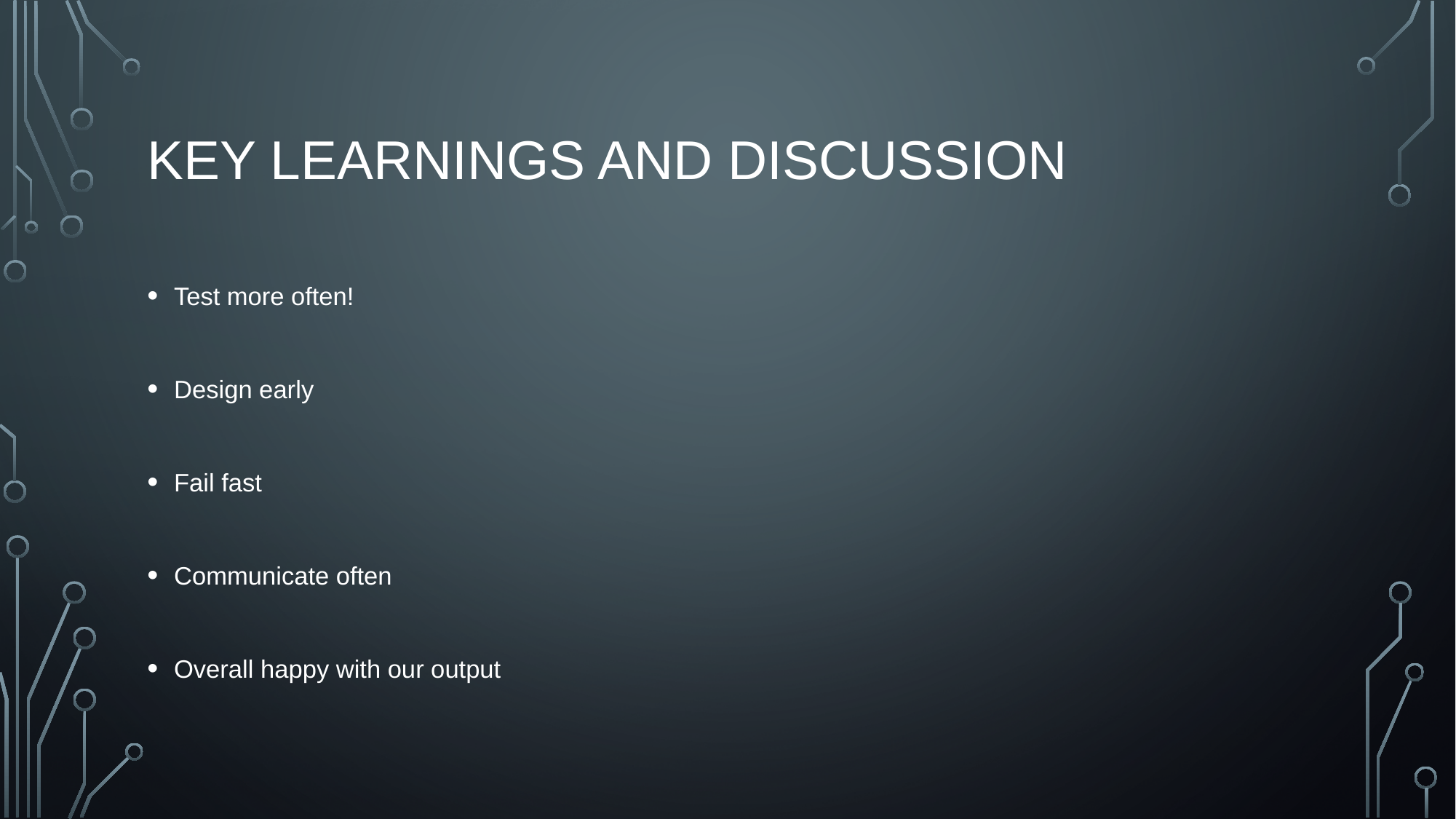

# Key learnings and discussion
Test more often!

Design early

Fail fast

Communicate often

Overall happy with our output